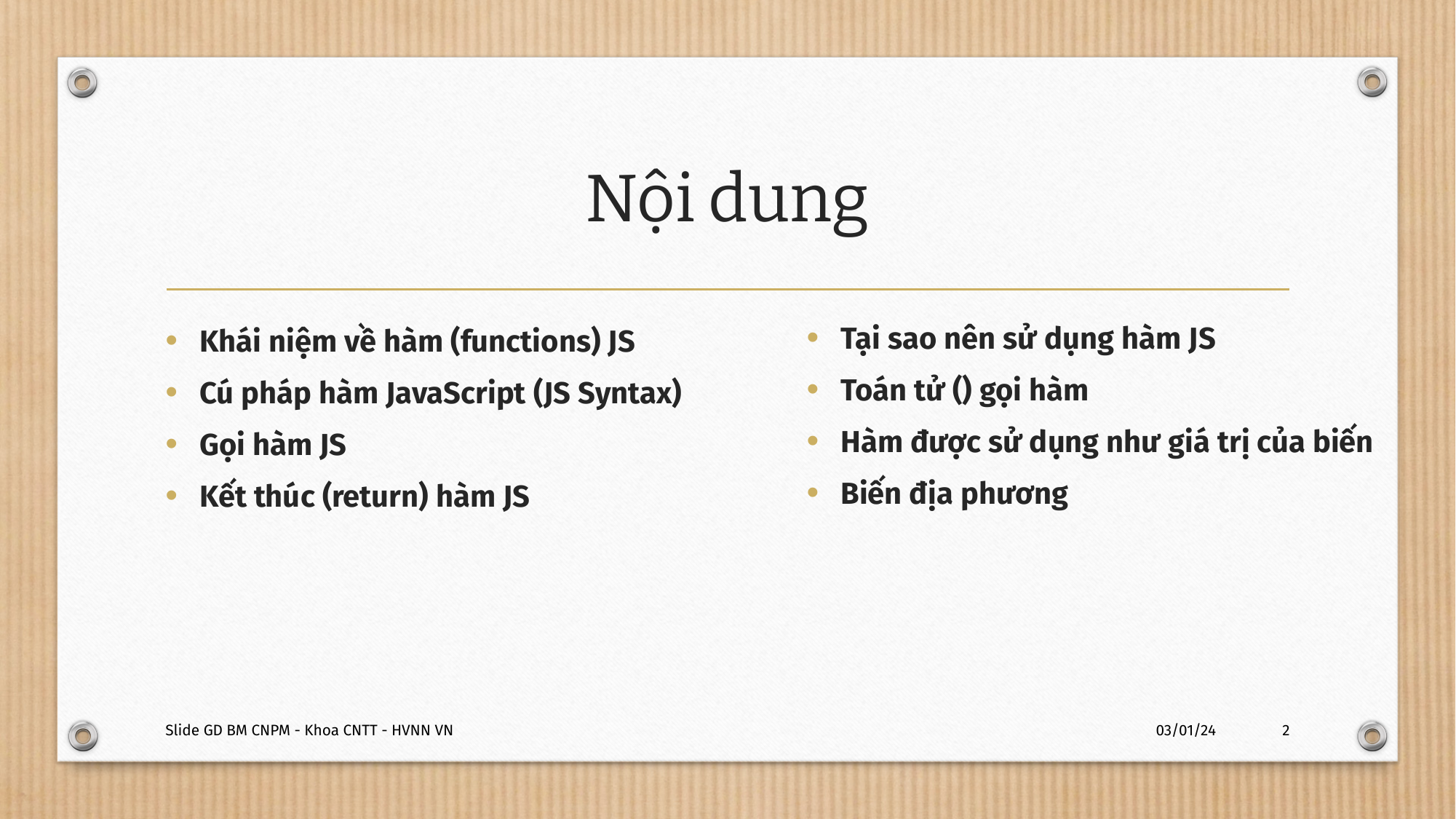

# Nội dung
Tại sao nên sử dụng hàm JS
Toán tử () gọi hàm
Hàm được sử dụng như giá trị của biến
Biến địa phương
Khái niệm về hàm (functions) JS
Cú pháp hàm JavaScript (JS Syntax)
Gọi hàm JS
Kết thúc (return) hàm JS
Slide GD BM CNPM - Khoa CNTT - HVNN VN
03/01/24
2